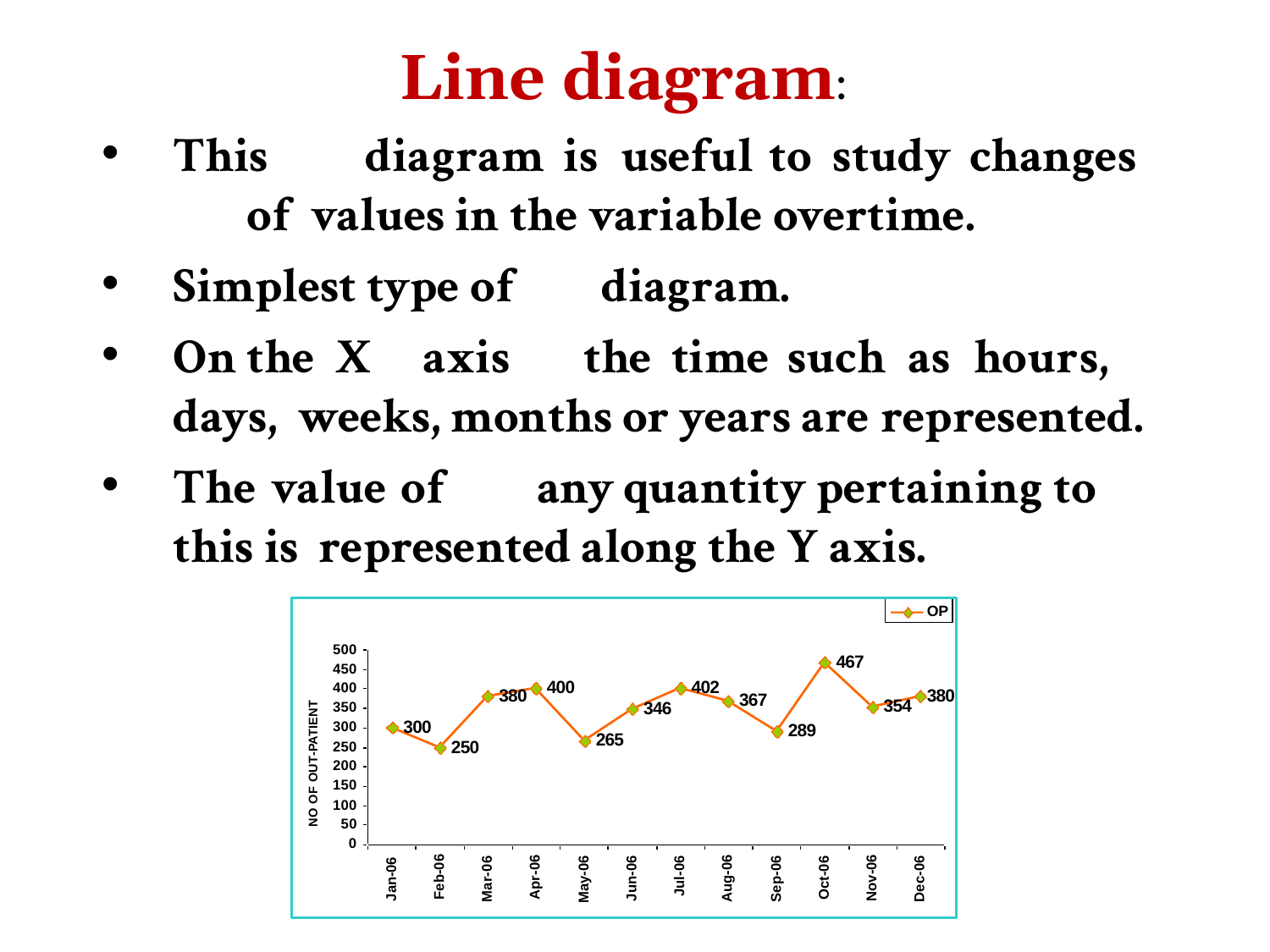

# Line diagram:
This	diagram	is	useful	to	study	changes	of  values in the variable overtime.
Simplest type of	diagram.
On	the	X	axis	the	time	such	as	hours,	days,  weeks, months or years are represented.
The value of	any quantity pertaining to this is  represented along the Y axis.

OP

500
450
400
350
300
250
200
150
100
50
0
467

400
402

380
380
367

NO OF OUT-PATIENT
354

346

300
289

265

250

Nov-06
May-06
Feb-06
Aug-06
Apr-06
Dec-06
Mar-06
Oct-06
Jun-06
Sep-06
Jul-06
Jan-06